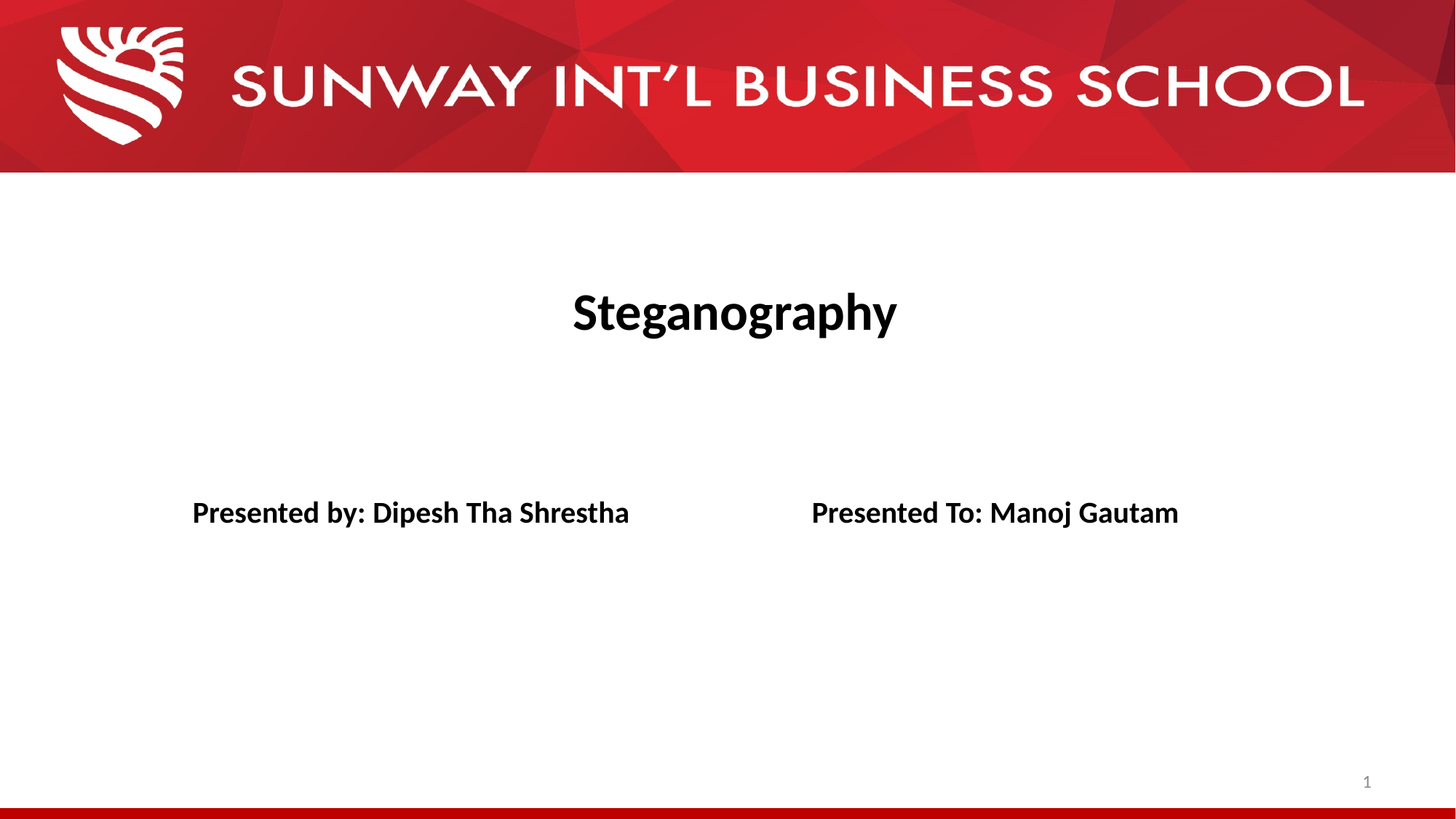

# Steganography
Presented by: Dipesh Tha Shrestha

Presented To: Manoj Gautam
1